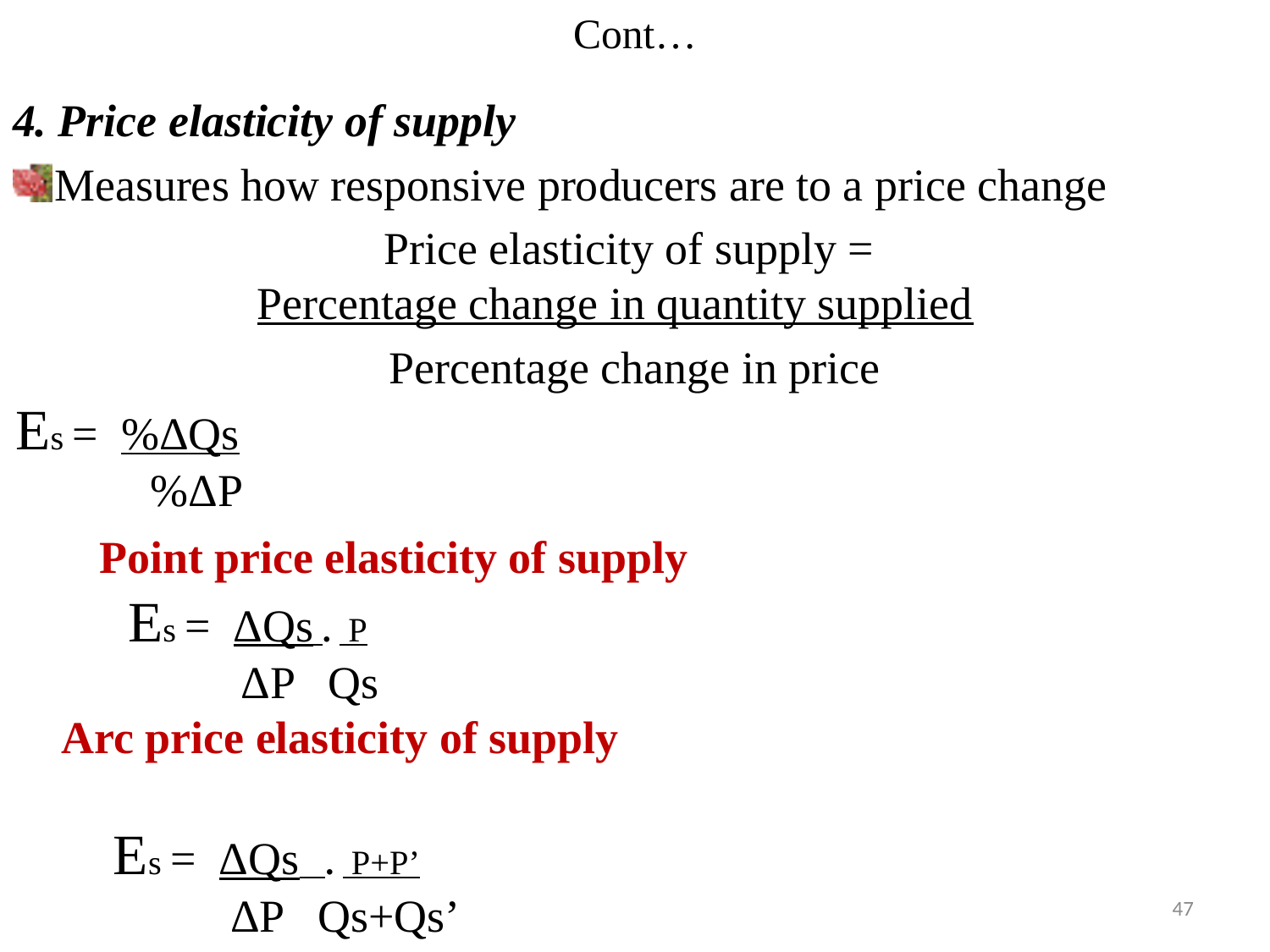

# Cont…
4. Price elasticity of supply
Measures how responsive producers are to a price change
Price elasticity of supply =
 Percentage change in quantity supplied
Percentage change in price
Es =  %ΔQs
             %ΔP
      Point price elasticity of supply
        Es =  ΔQs .  P
                      ΔP   Qs
    Arc price elasticity of supply

       Es =  ΔQs   .  P+P’
                     ΔP   Qs+Qs’

47